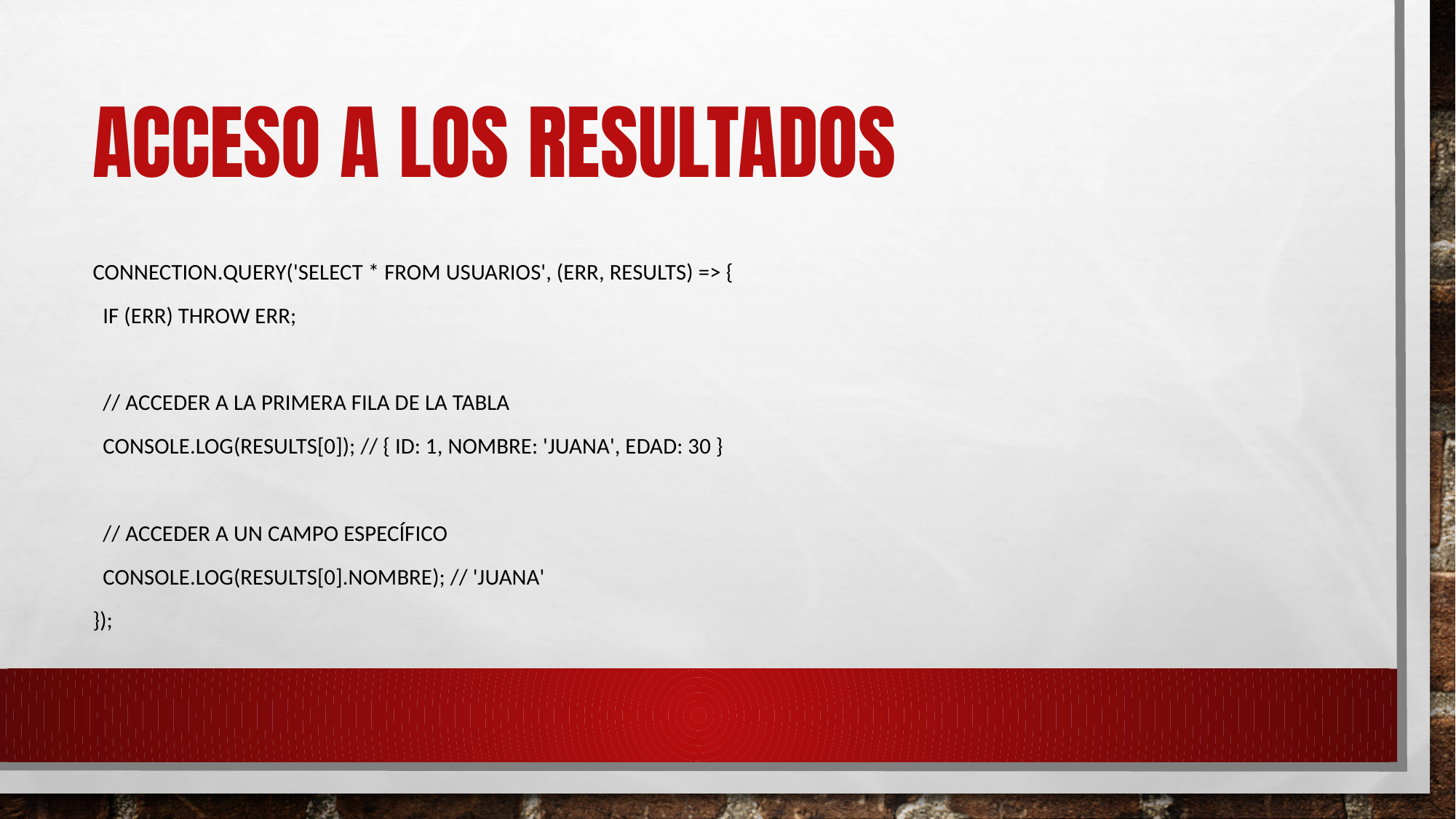

# Acceso a los resultados
connection.query('SELECT * FROM usuarios', (err, results) => {
  if (err) throw err;

  // Acceder a la primera fila de la tabla
  console.log(results[0]); // { id: 1, nombre: 'Juana', edad: 30 }

  // Acceder a un campo específico
  console.log(results[0].nombre); // 'Juana'
});